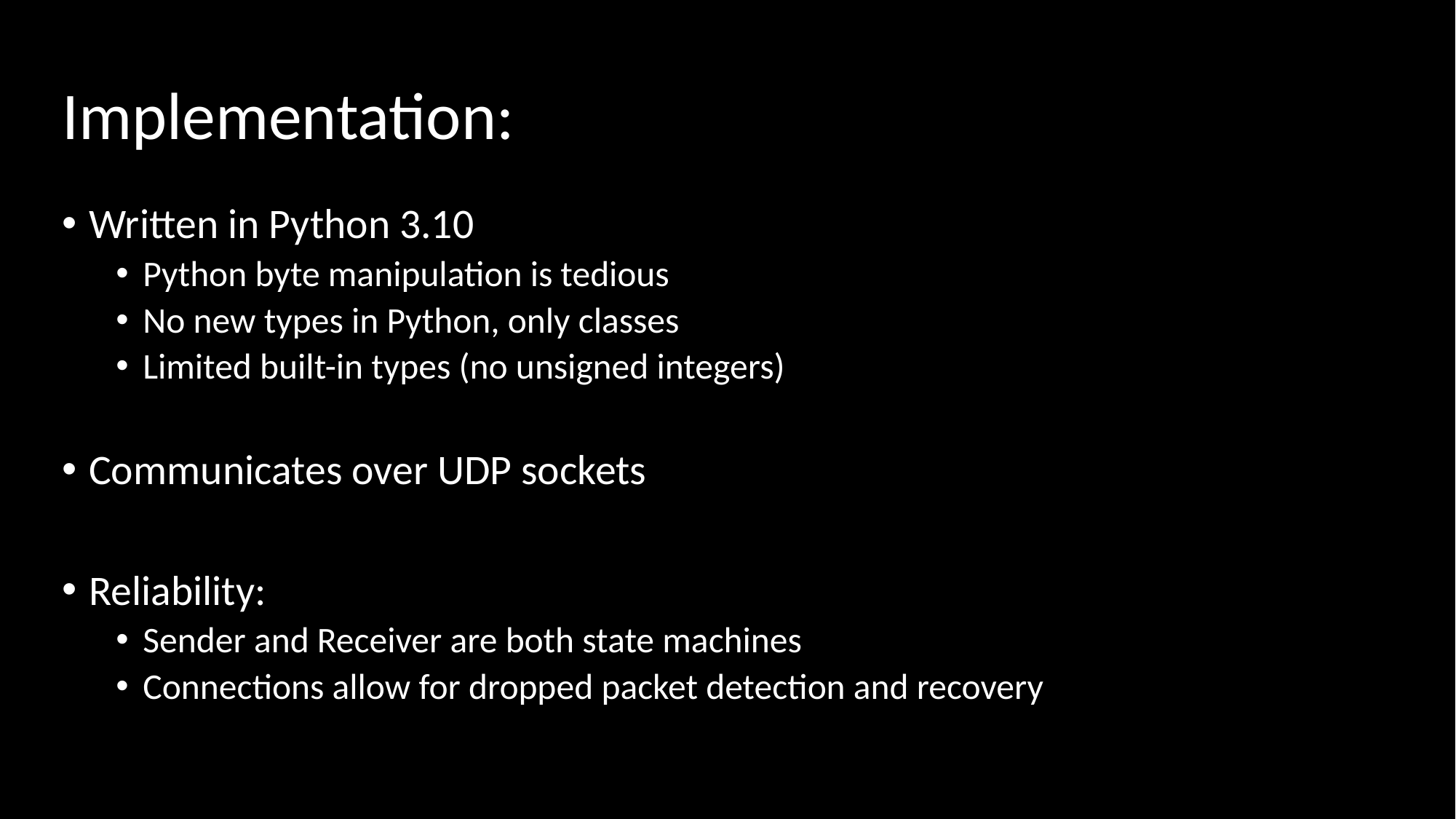

# Implementation:
Written in Python 3.10
Python byte manipulation is tedious
No new types in Python, only classes
Limited built-in types (no unsigned integers)

Communicates over UDP sockets

Reliability:
Sender and Receiver are both state machines
Connections allow for dropped packet detection and recovery